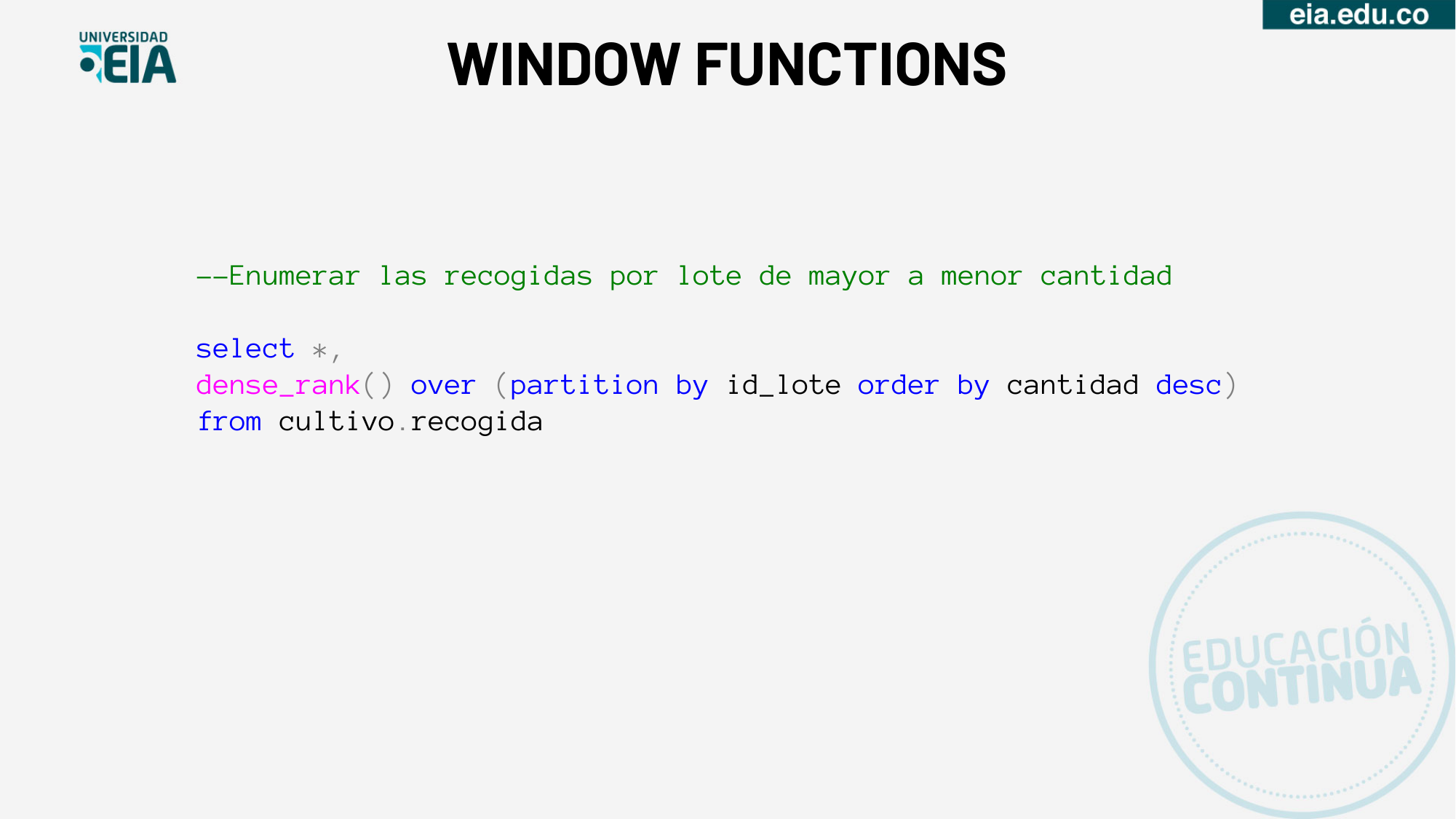

WINDOW FUNCTIONS
--Enumerar las recogidas por lote de mayor a menor cantidad

select *,
dense_rank() over (partition by id_lote order by cantidad desc)
from cultivo.recogida